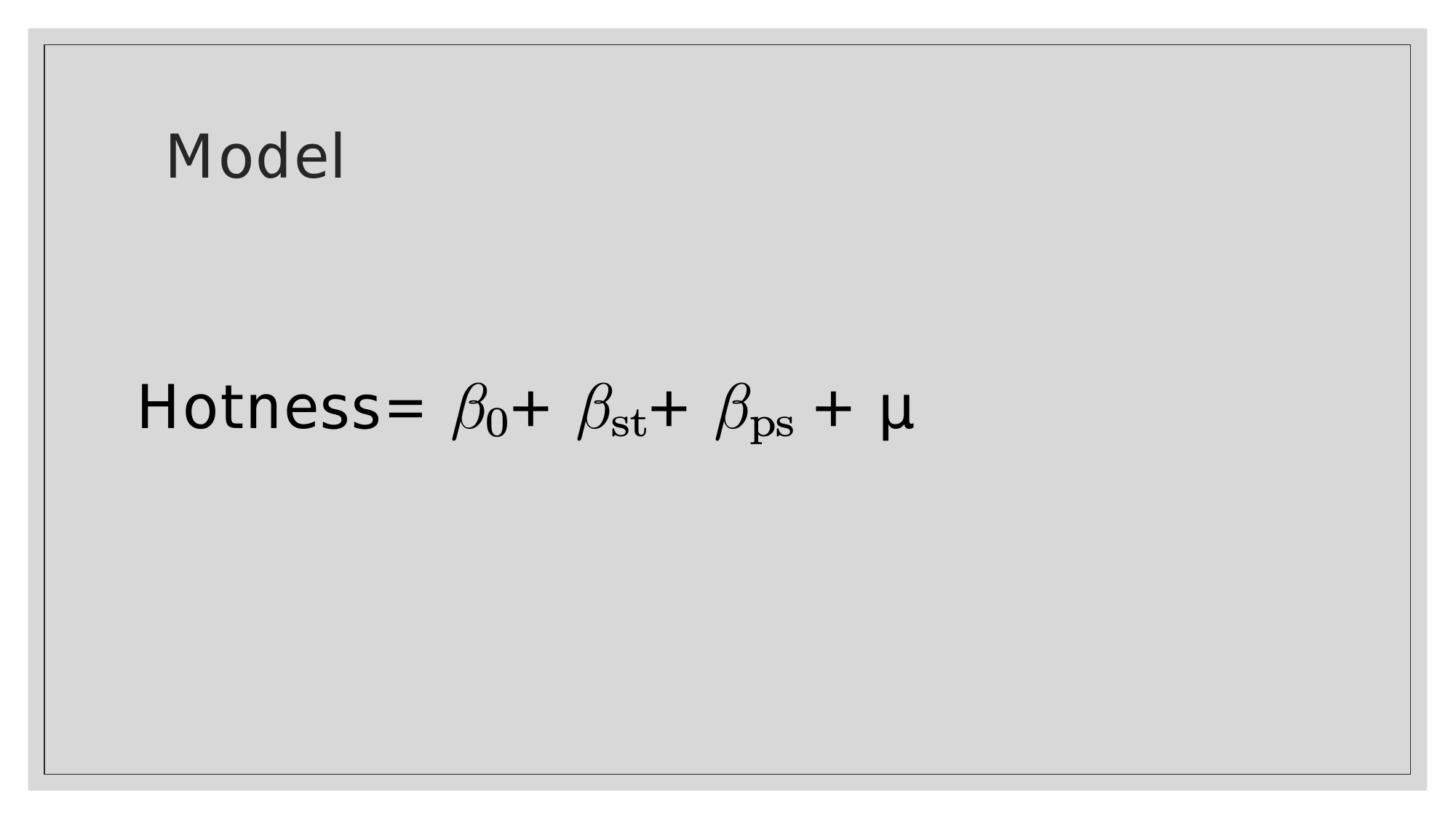

# Model

Hotness= 𝛽₀+ 𝛽ₛₜ+ 𝛽ₚₛ + µ